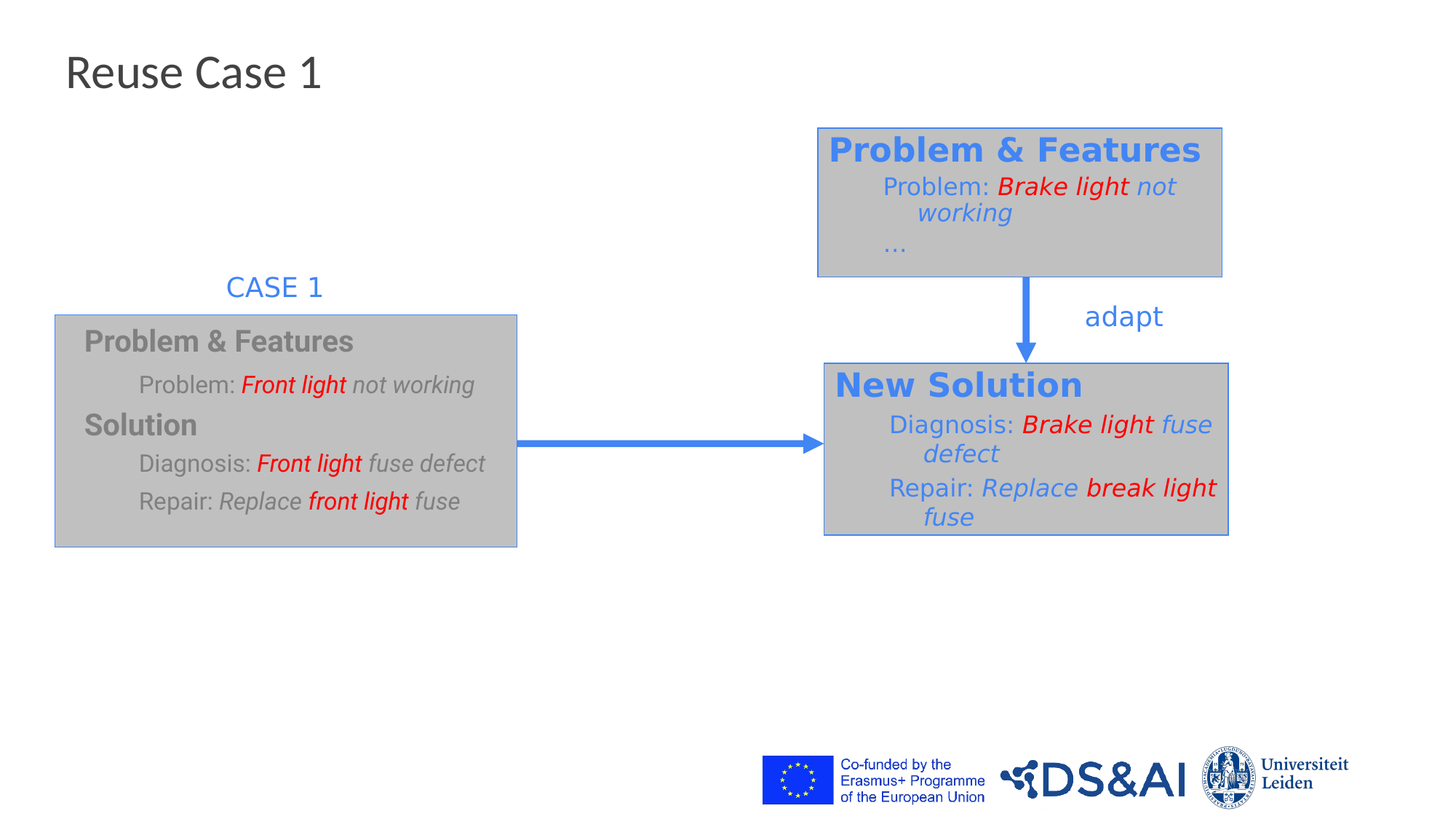

# Reuse Case 1
Problem & Features
Problem: Brake light not working
…
CASE 1

adapt
Problem & Features
	Problem: Front light not working
Solution
	Diagnosis: Front light fuse defect
	Repair: Replace front light fuse
New Solution
Diagnosis: Brake light fuse defect
Repair: Replace break light fuse